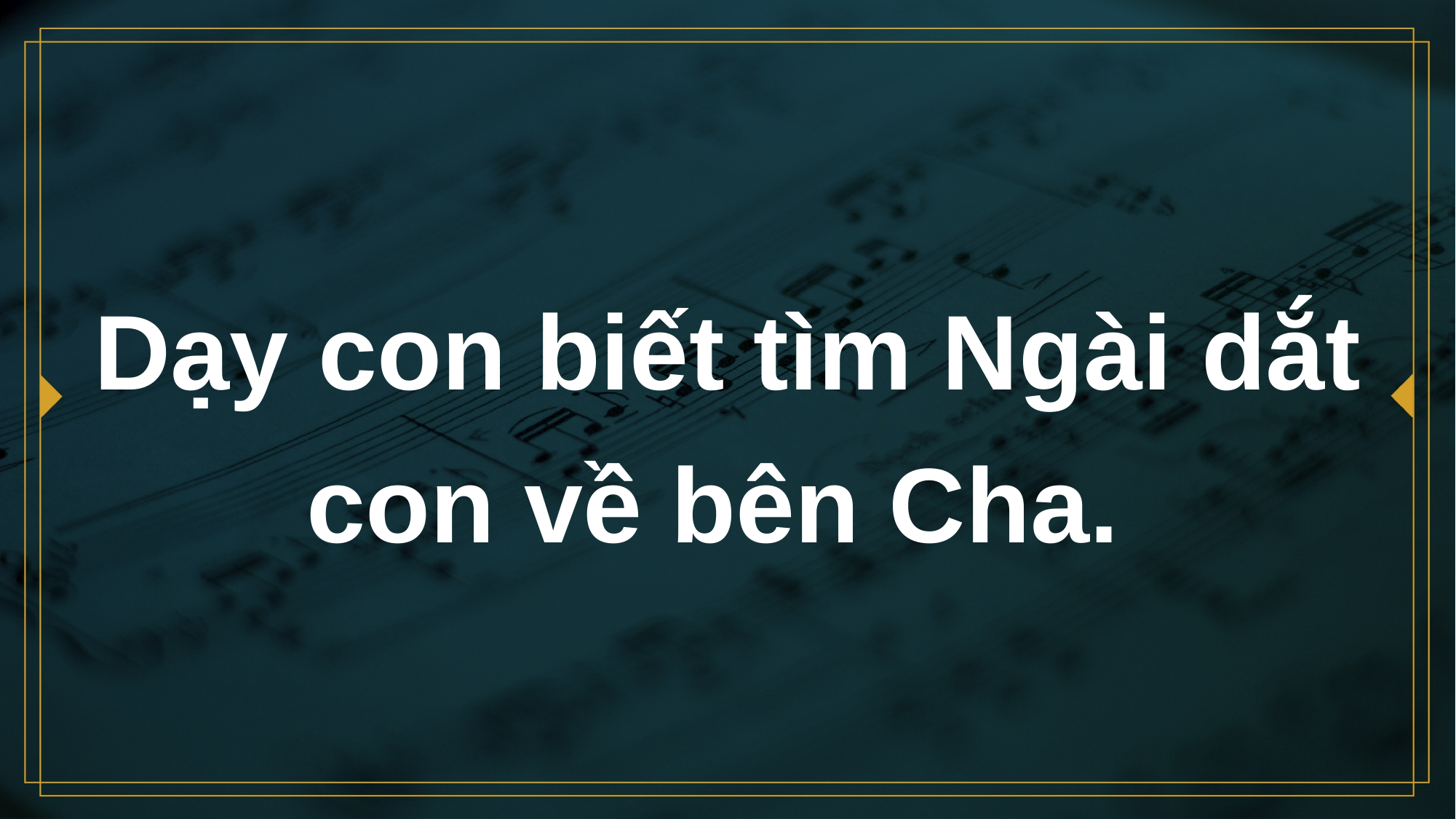

# Dạy con biết tìm Ngài dắt con về bên Cha.